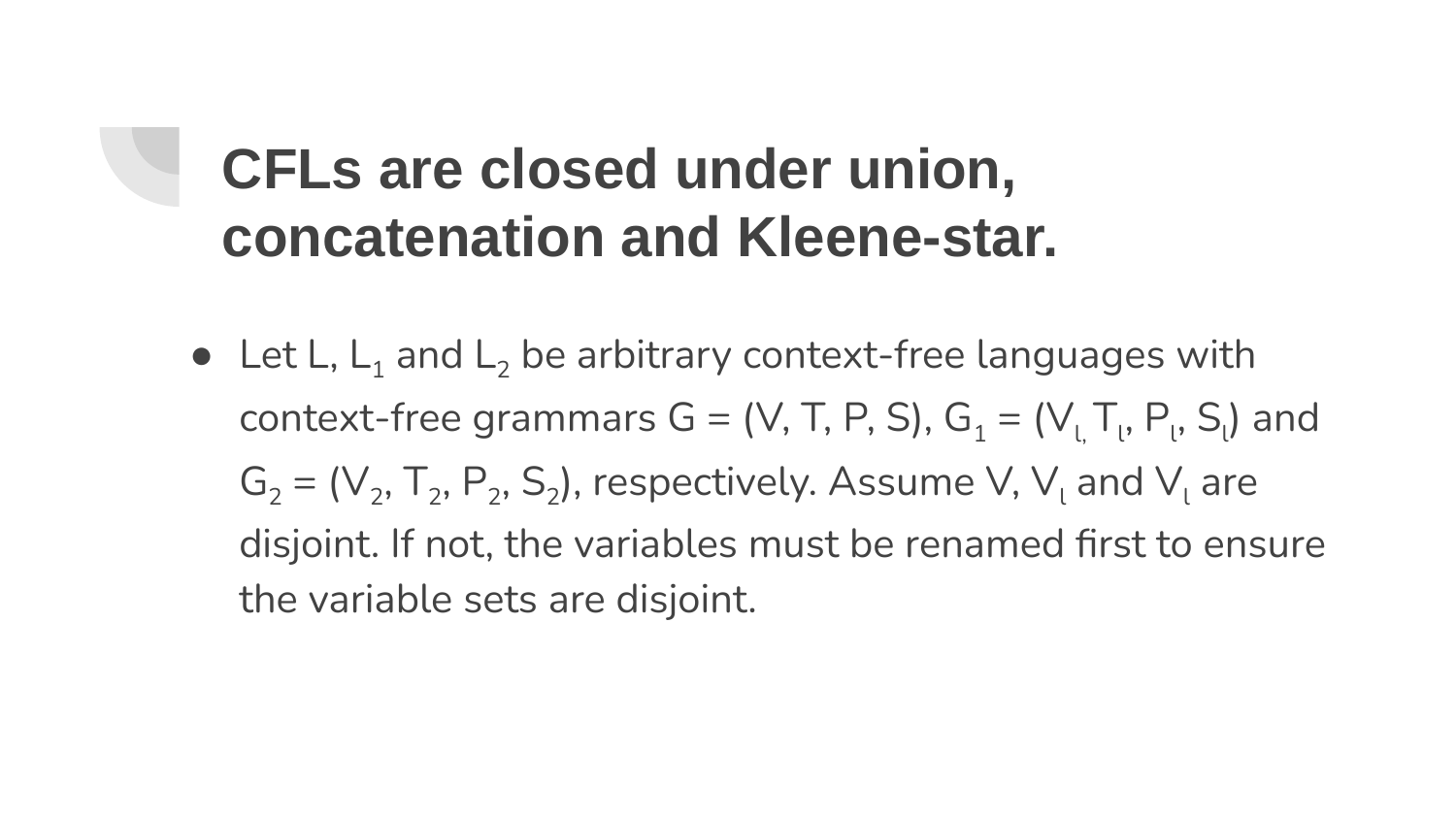

# CFLs are closed under union, concatenation and Kleene-star.
Let L, L1 and L2 be arbitrary context-free languages with context-free grammars G = (V, T, P, S), G1 = (Vl, Tl, Pl, Sl) and G2 = (V2, T2, P2, S2), respectively. Assume V, Vl and Vl are disjoint. If not, the variables must be renamed first to ensure the variable sets are disjoint.